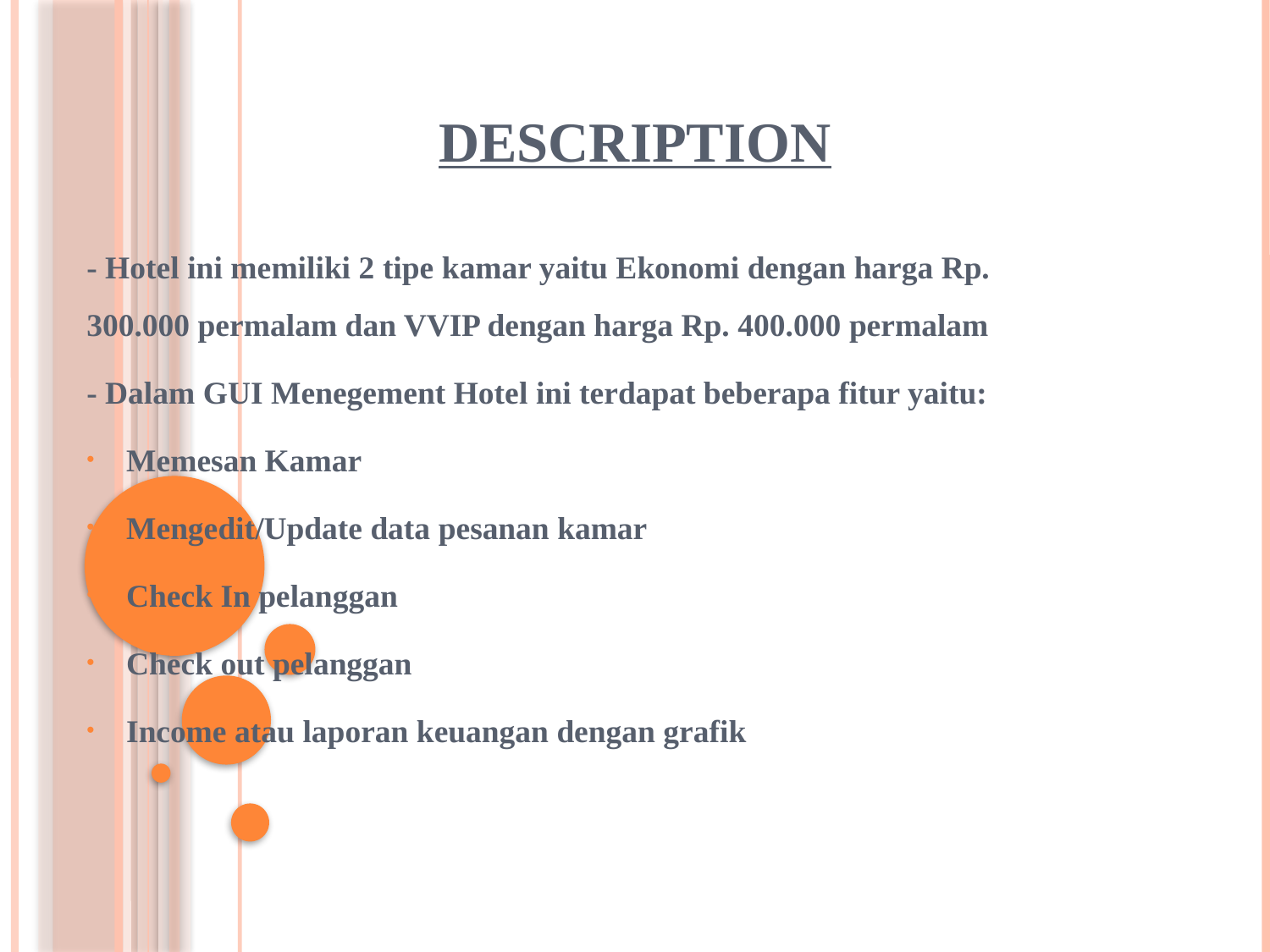

# DESCRIPTION
- Hotel ini memiliki 2 tipe kamar yaitu Ekonomi dengan harga Rp. 300.000 permalam dan VVIP dengan harga Rp. 400.000 permalam
- Dalam GUI Menegement Hotel ini terdapat beberapa fitur yaitu:
Memesan Kamar
Mengedit/Update data pesanan kamar
Check In pelanggan
Check out pelanggan
Income atau laporan keuangan dengan grafik